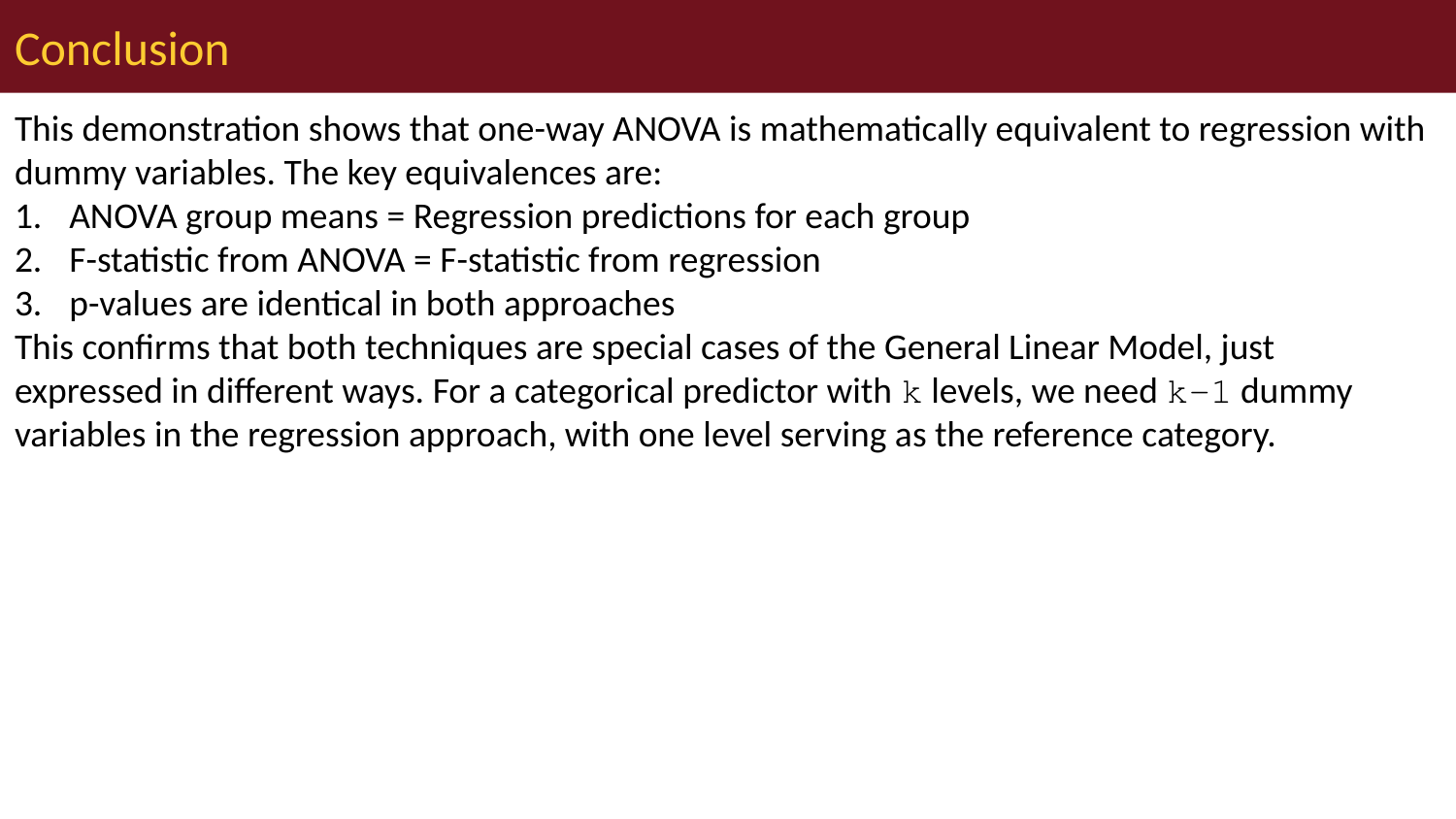

# Conclusion
This demonstration shows that one-way ANOVA is mathematically equivalent to regression with dummy variables. The key equivalences are:
ANOVA group means = Regression predictions for each group
F-statistic from ANOVA = F-statistic from regression
p-values are identical in both approaches
This confirms that both techniques are special cases of the General Linear Model, just expressed in different ways. For a categorical predictor with k levels, we need k-1 dummy variables in the regression approach, with one level serving as the reference category.